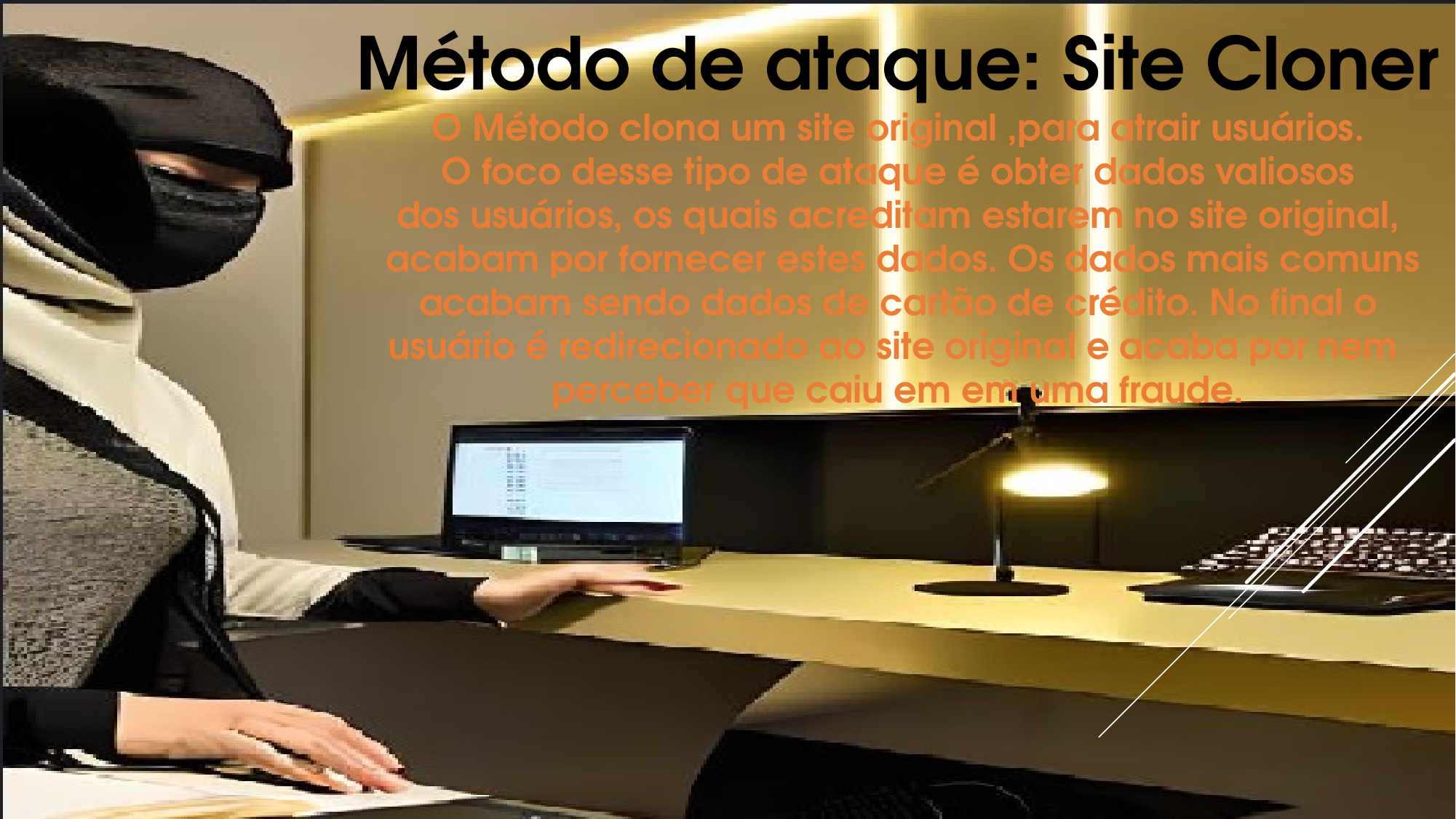

Método de ataque: Site Cloner
O Método clona um site original ,para atrair usuários.
 O foco desse tipo de ataque é obter dados valiosos
dos usuários, os quais acreditam estarem no site original,
 acabam por fornecer estes dados. Os dados mais comuns
 acabam sendo dados de cartão de crédito. No final o
usuário é redirecionado ao site original e acaba por nem
perceber que caiu em em uma fraude.
#